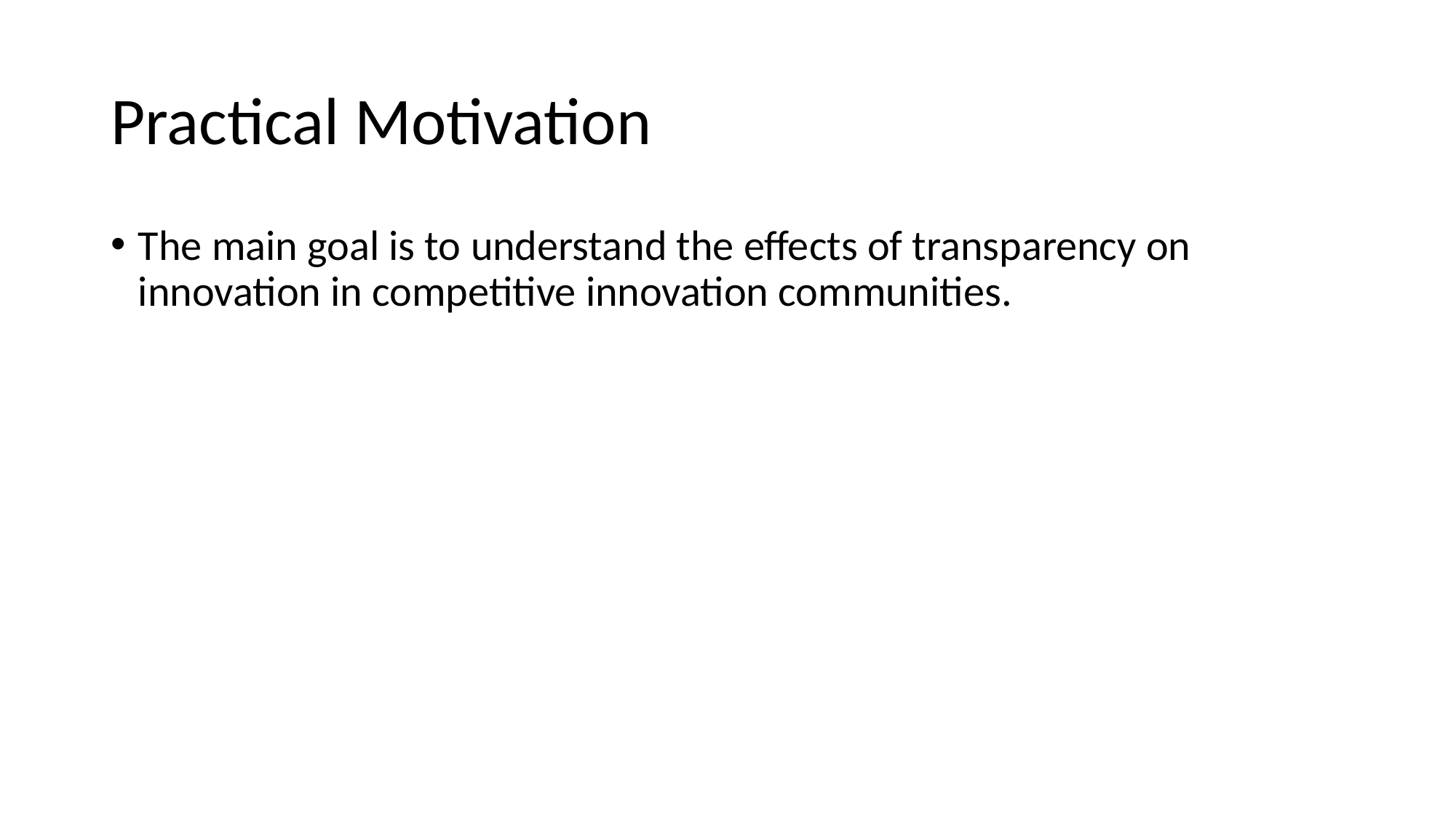

# Practical Motivation
The main goal is to understand the effects of transparency on innovation in competitive innovation communities.